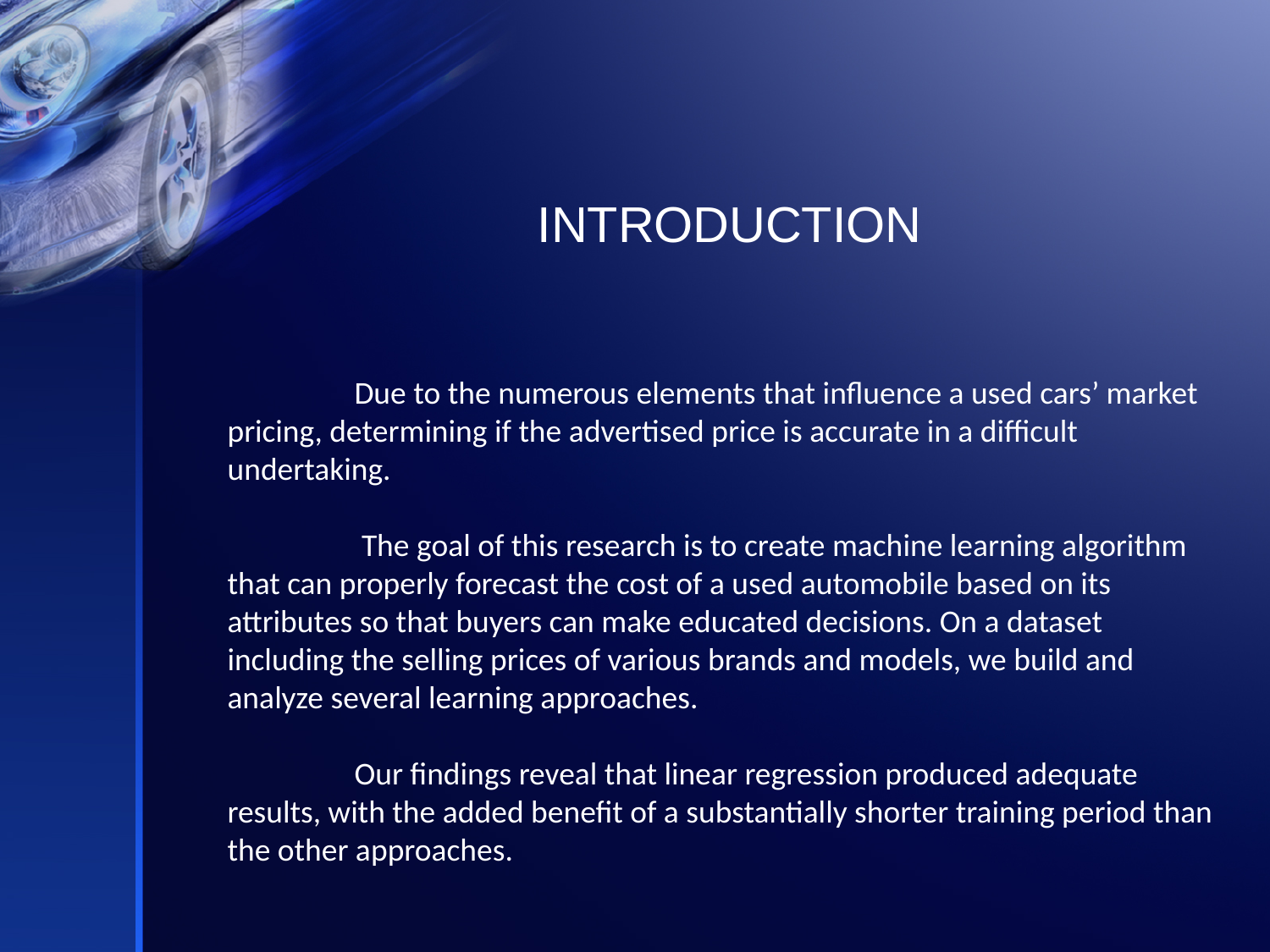

INTRODUCTION
	Due to the numerous elements that influence a used cars’ market pricing, determining if the advertised price is accurate in a difficult undertaking.

	 The goal of this research is to create machine learning algorithm that can properly forecast the cost of a used automobile based on its attributes so that buyers can make educated decisions. On a dataset including the selling prices of various brands and models, we build and analyze several learning approaches.

	Our findings reveal that linear regression produced adequate results, with the added benefit of a substantially shorter training period than the other approaches.